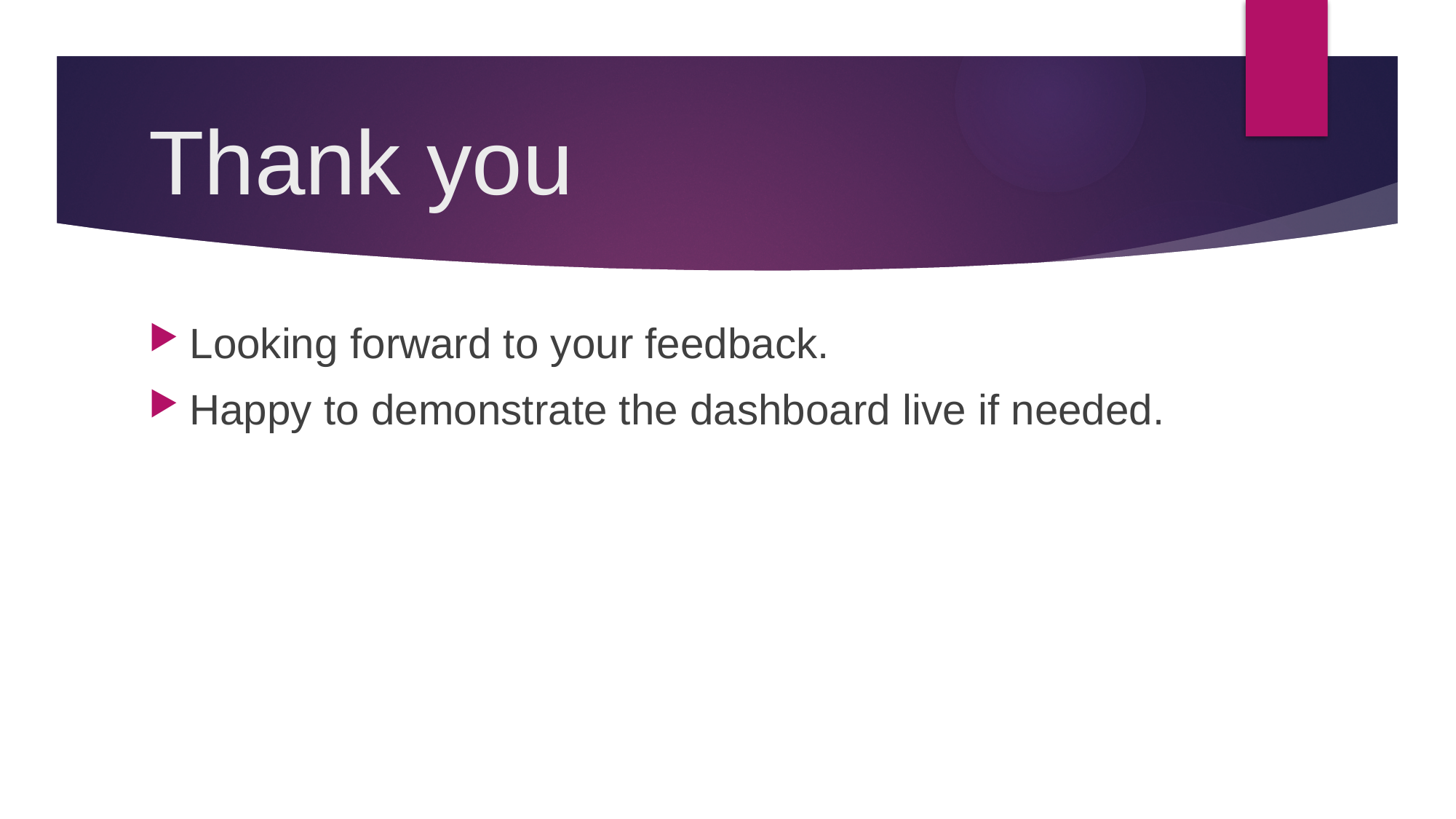

# Thank you
Looking forward to your feedback.
Happy to demonstrate the dashboard live if needed.